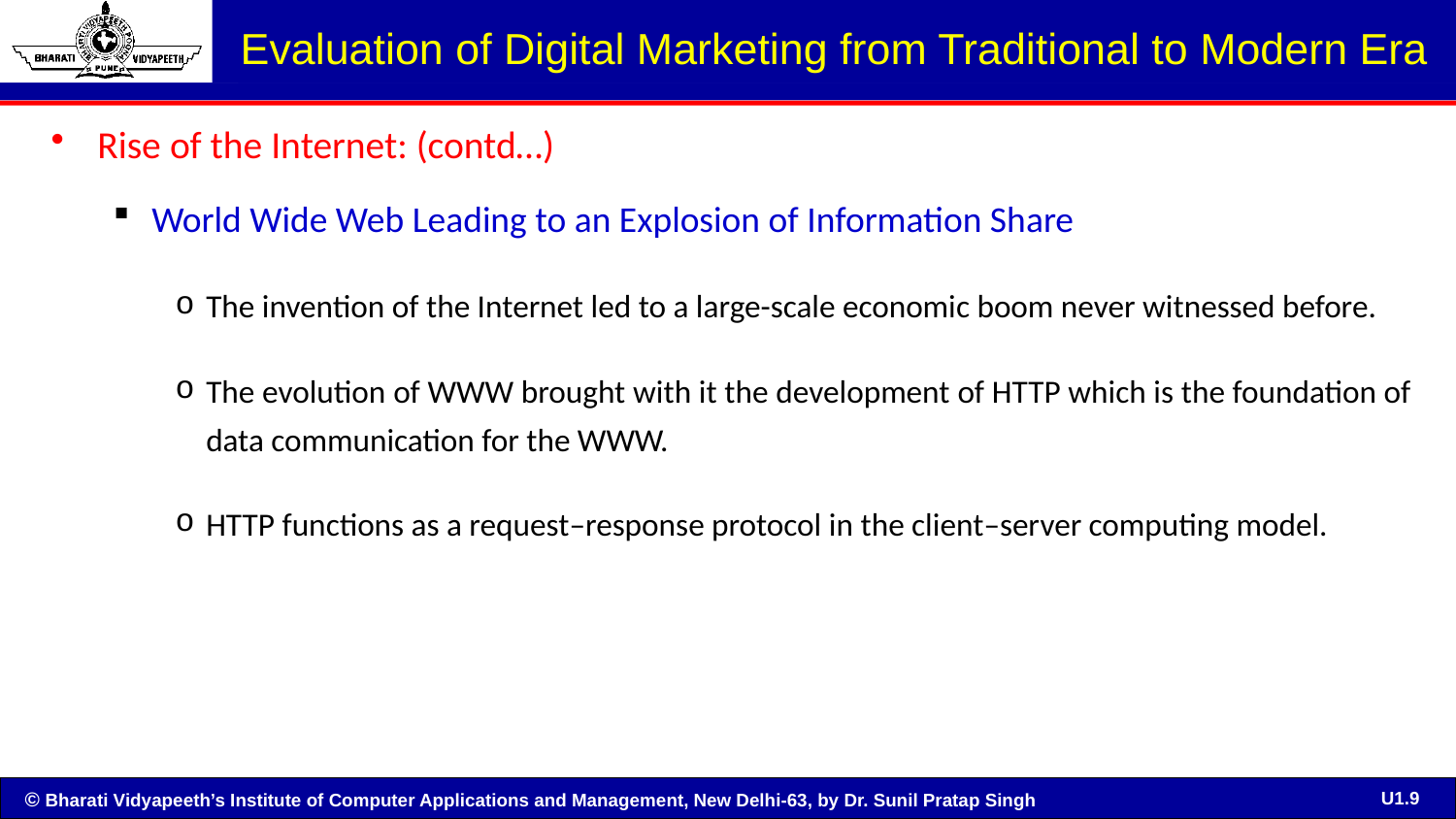

# Evaluation of Digital Marketing from Traditional to Modern Era
Rise of the Internet: (contd…)
World Wide Web Leading to an Explosion of Information Share
The invention of the Internet led to a large-scale economic boom never witnessed before.
The evolution of WWW brought with it the development of HTTP which is the foundation of data communication for the WWW.
HTTP functions as a request–response protocol in the client–server computing model.